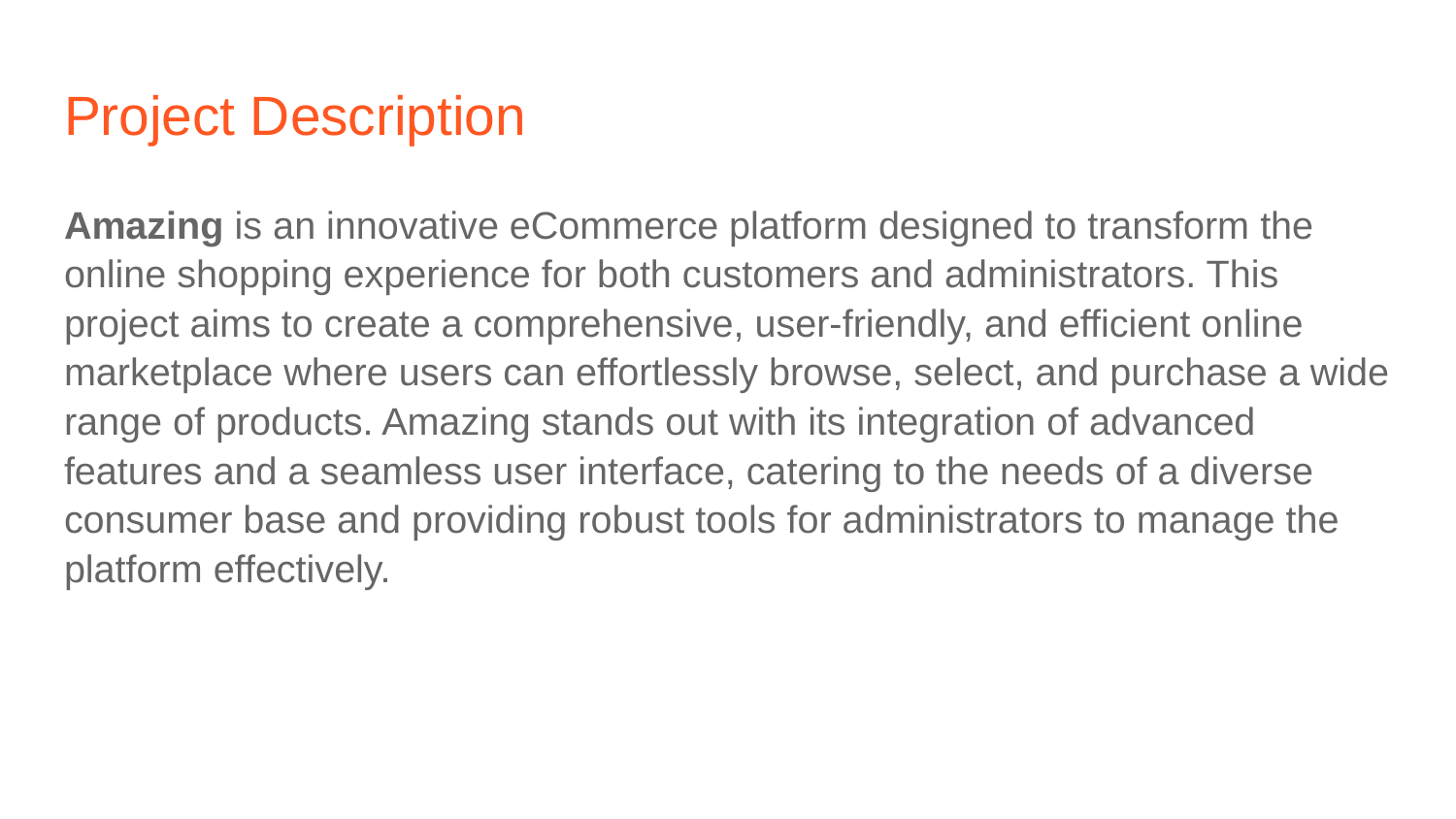

# Project Description
Amazing is an innovative eCommerce platform designed to transform the online shopping experience for both customers and administrators. This project aims to create a comprehensive, user-friendly, and efficient online marketplace where users can effortlessly browse, select, and purchase a wide range of products. Amazing stands out with its integration of advanced features and a seamless user interface, catering to the needs of a diverse consumer base and providing robust tools for administrators to manage the platform effectively.